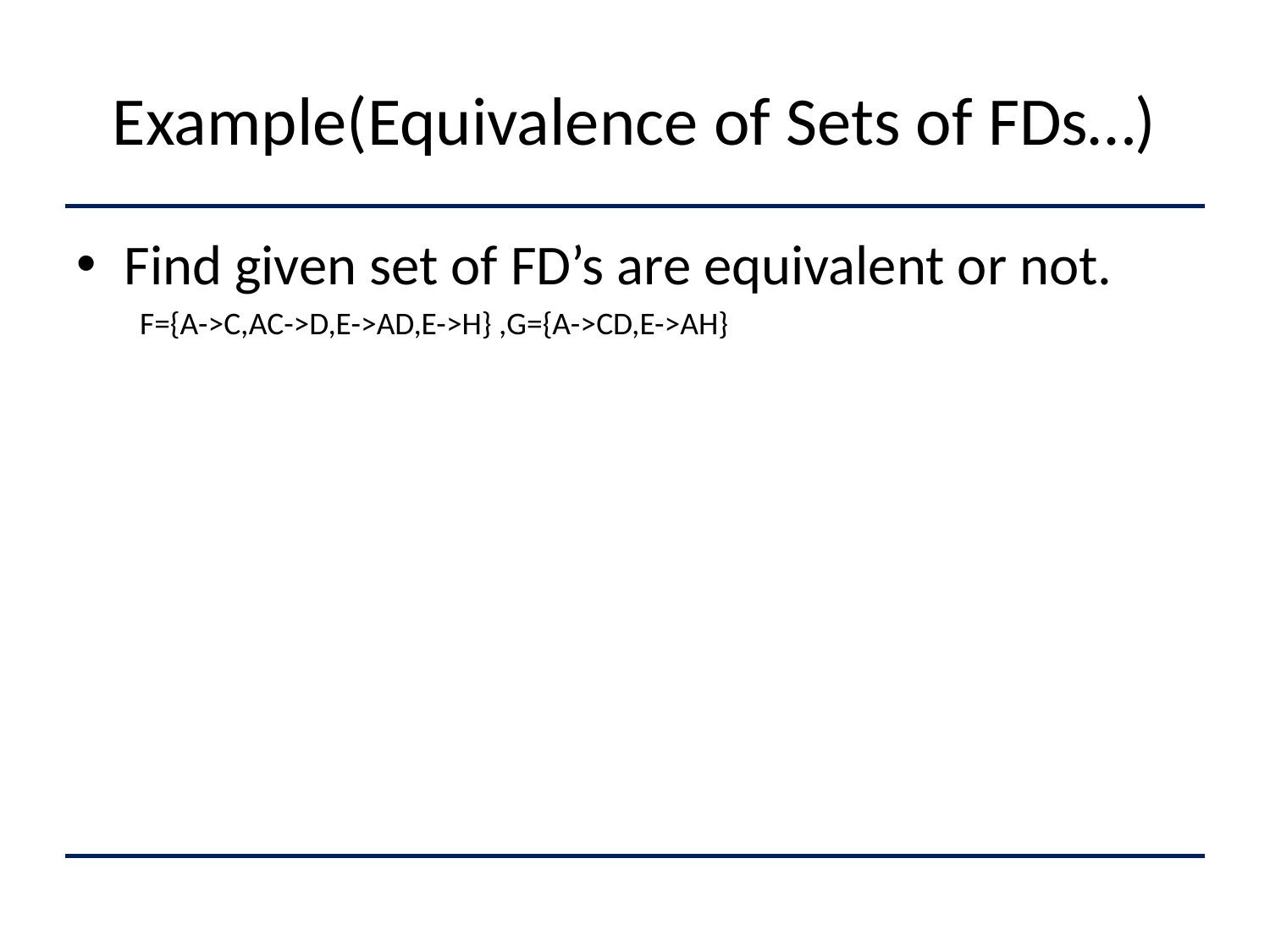

# Example(Equivalence of Sets of FDs…)
Find given set of FD’s are equivalent or not.
F={A->C,AC->D,E->AD,E->H} ,G={A->CD,E->AH}